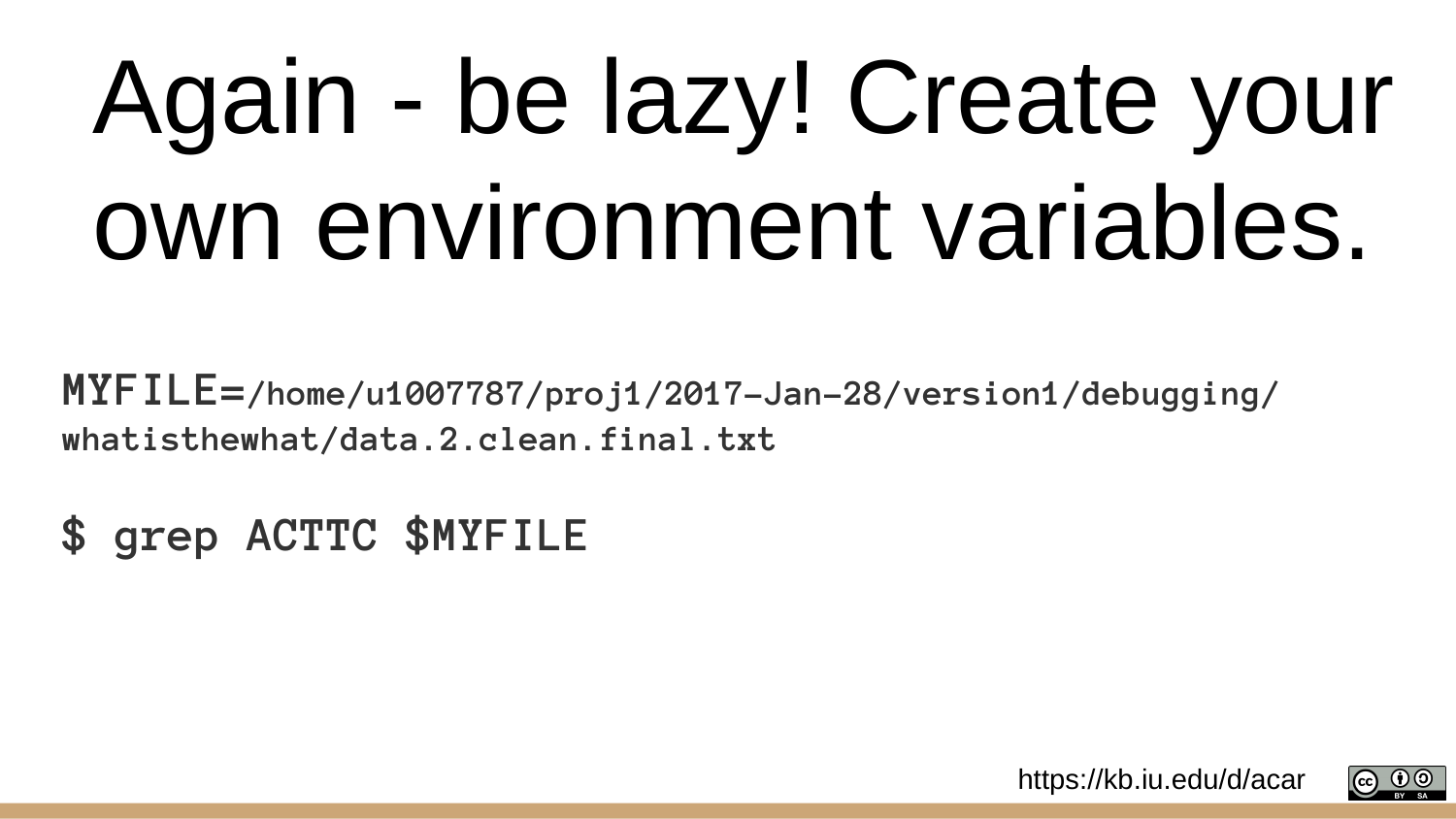

# Again - be lazy! Create your own environment variables.
MYFILE=/home/u1007787/proj1/2017-Jan-28/version1/debugging/whatisthewhat/data.2.clean.final.txt

$ grep ACTTC $MYFILE
https://kb.iu.edu/d/acar